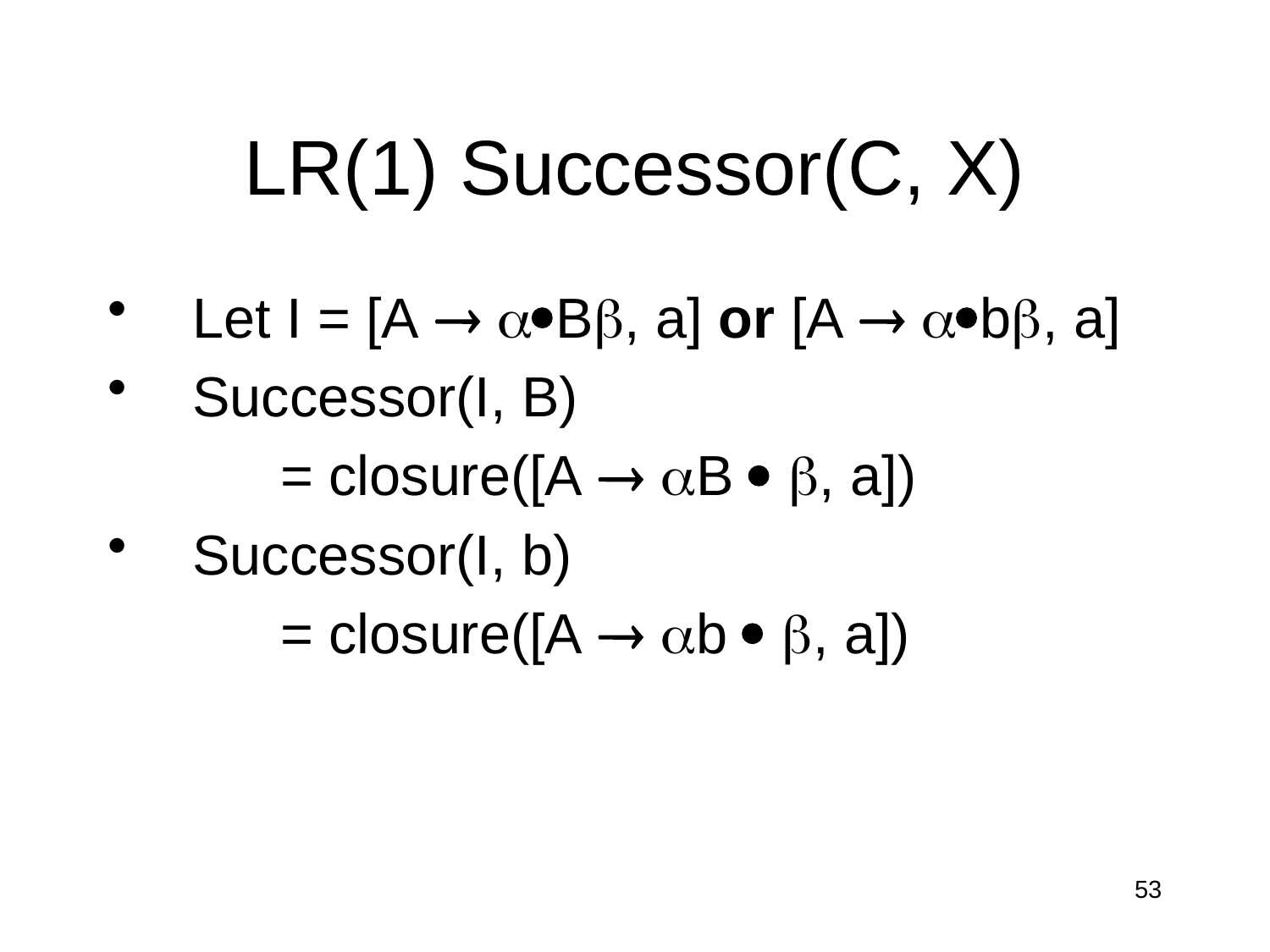

# LR(1) Successor(C, X)
Let I = [A → α•Bβ, a] or [A → α•bβ, a]
Successor(I, B)
           = closure([A → αB • β, a])
Successor(I, b)
           = closure([A → αb • β, a])
53